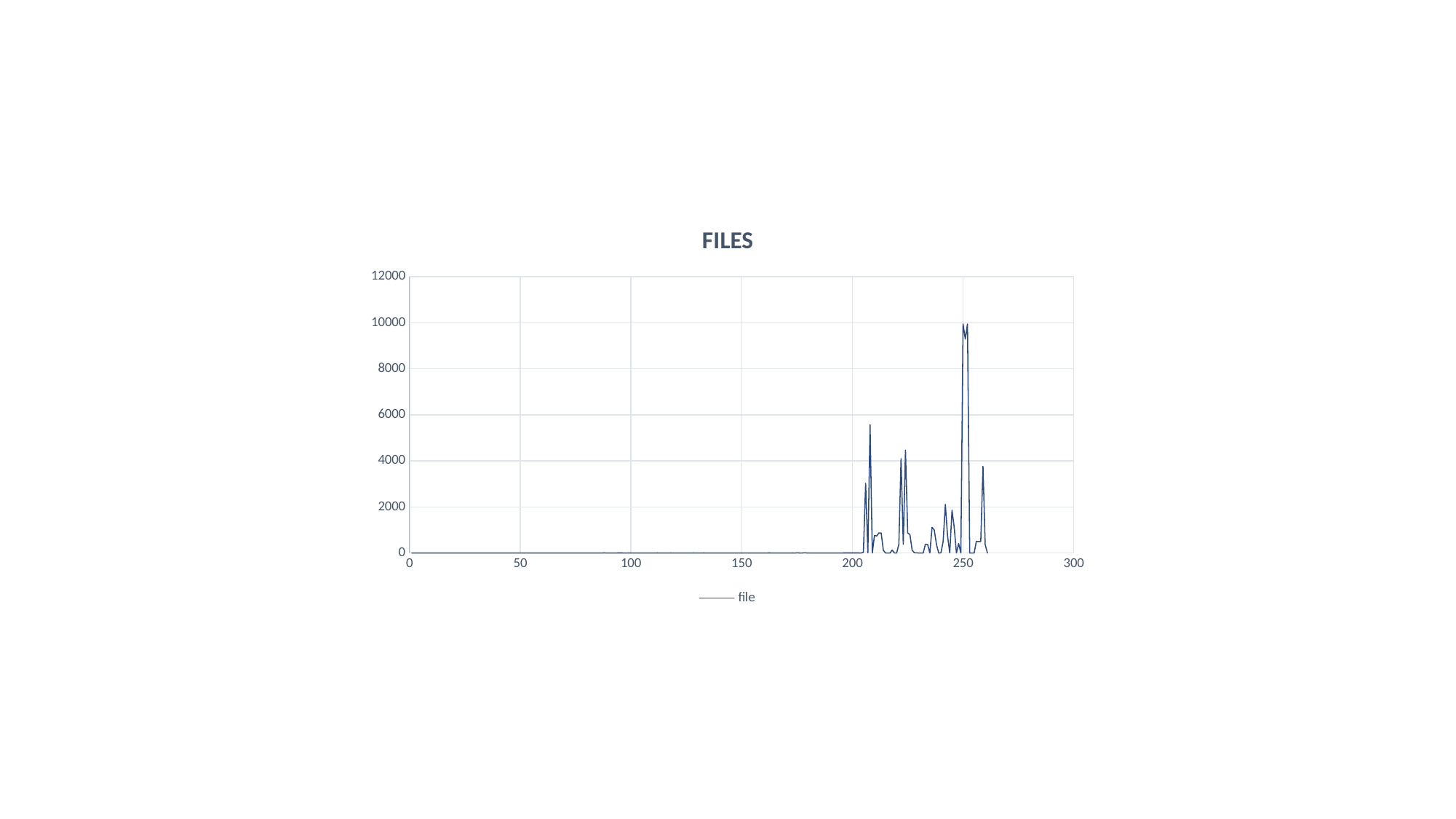

### Chart: FILES

| Category | file |
|---|---|